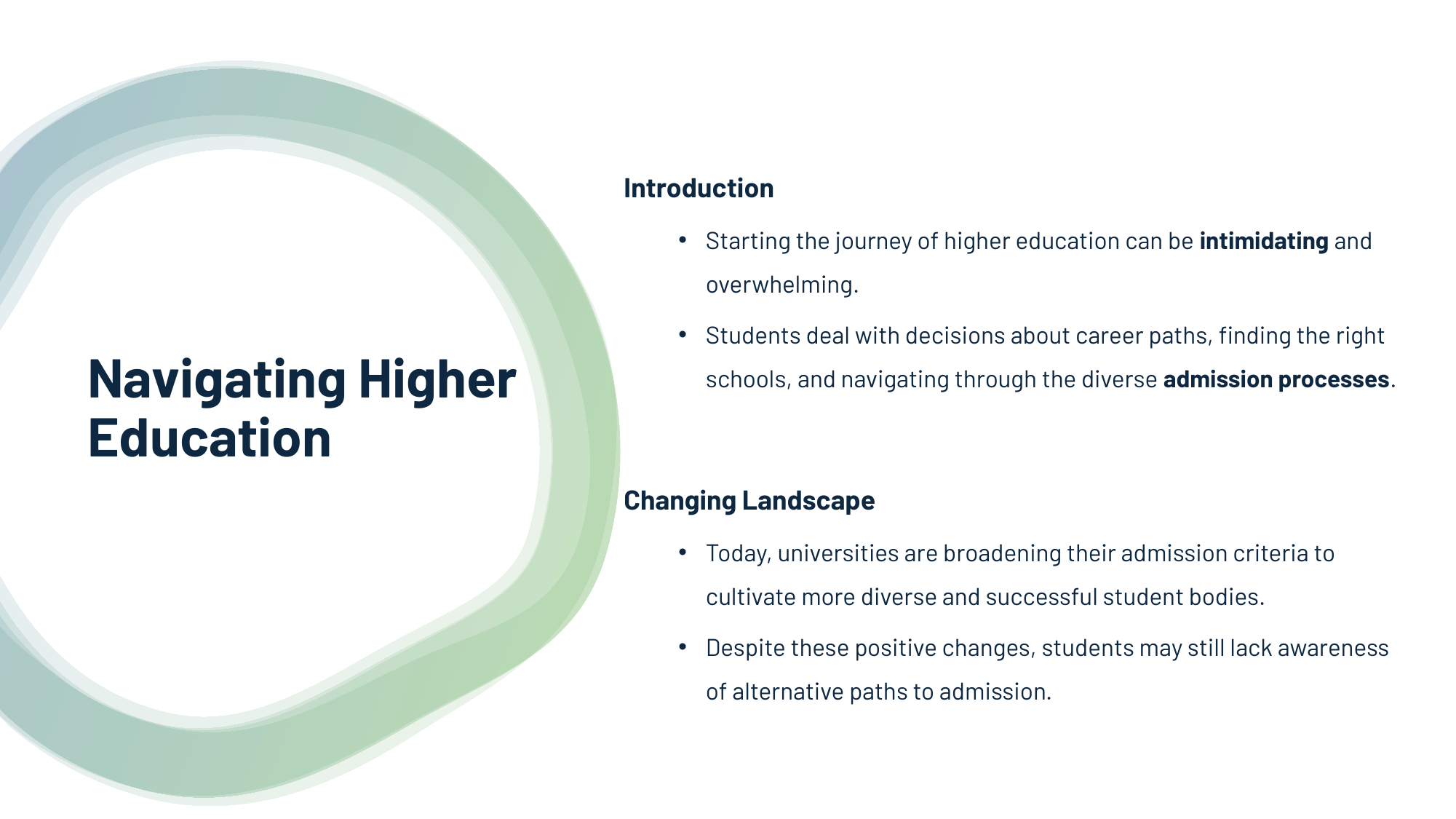

# Navigating Higher Education
Introduction
Starting the journey of higher education can be intimidating and overwhelming.
Students deal with decisions about career paths, finding the right schools, and navigating through the diverse admission processes.

Changing Landscape
Today, universities are broadening their admission criteria to cultivate more diverse and successful student bodies.
Despite these positive changes, students may still lack awareness of alternative paths to admission.